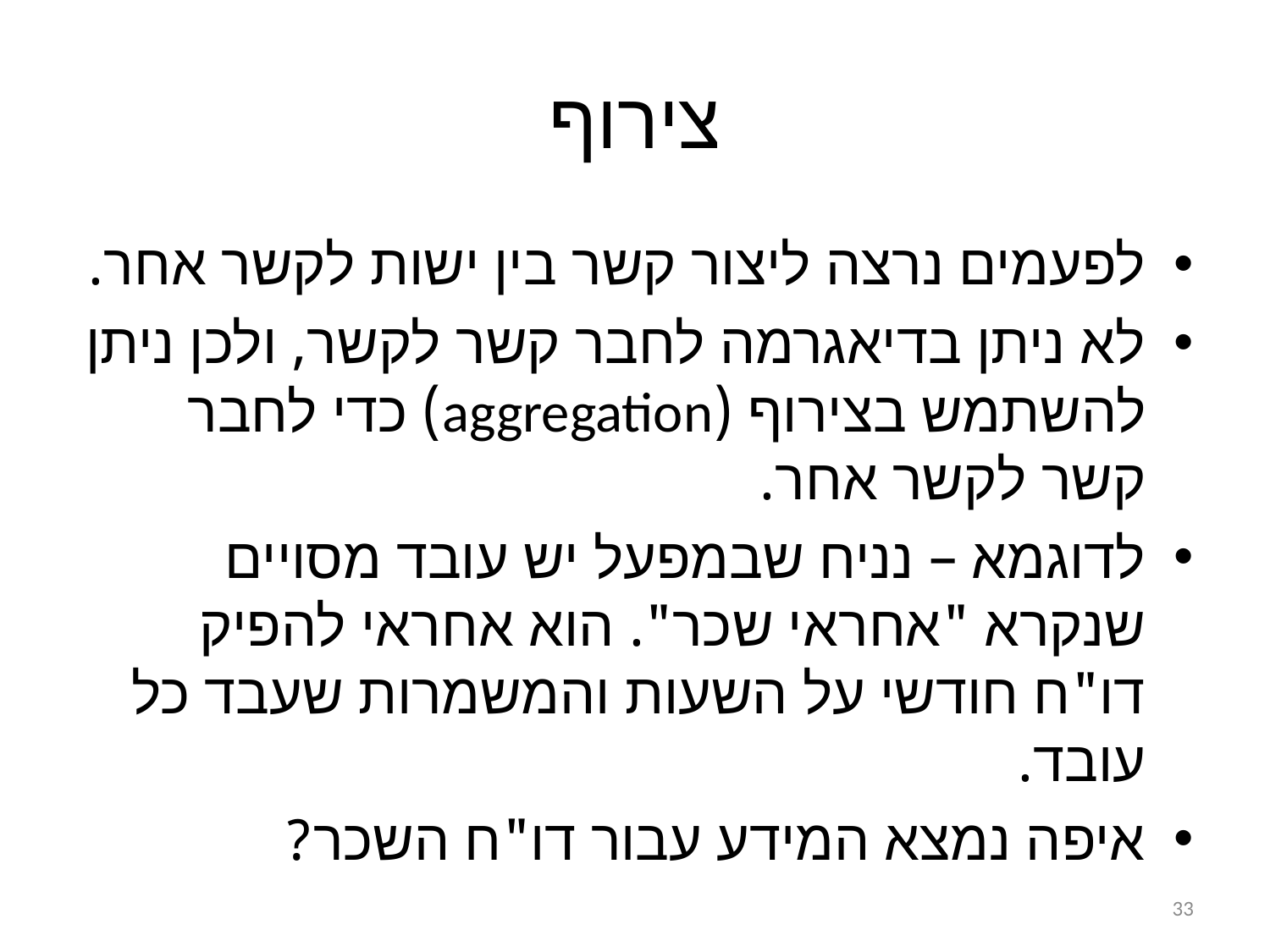

# צירוף
לפעמים נרצה ליצור קשר בין ישות לקשר אחר.
לא ניתן בדיאגרמה לחבר קשר לקשר, ולכן ניתן להשתמש בצירוף (aggregation) כדי לחבר קשר לקשר אחר.
לדוגמא – נניח שבמפעל יש עובד מסויים שנקרא "אחראי שכר". הוא אחראי להפיק דו"ח חודשי על השעות והמשמרות שעבד כל עובד.
איפה נמצא המידע עבור דו"ח השכר?
33